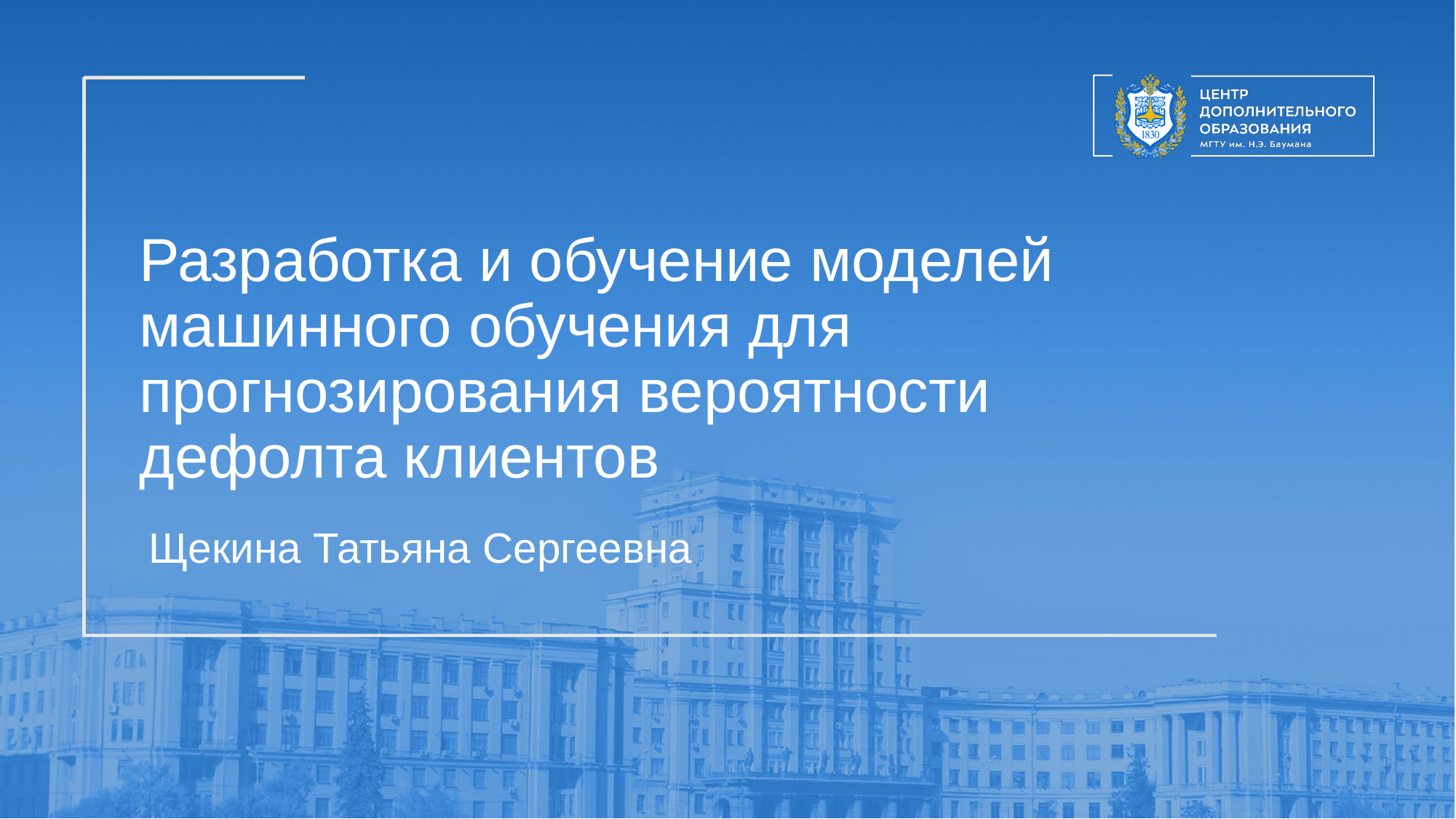

Разработка и обучение моделей машинного обучения для прогнозирования вероятности дефолта клиентов
# Щекина Татьяна Сергеевна